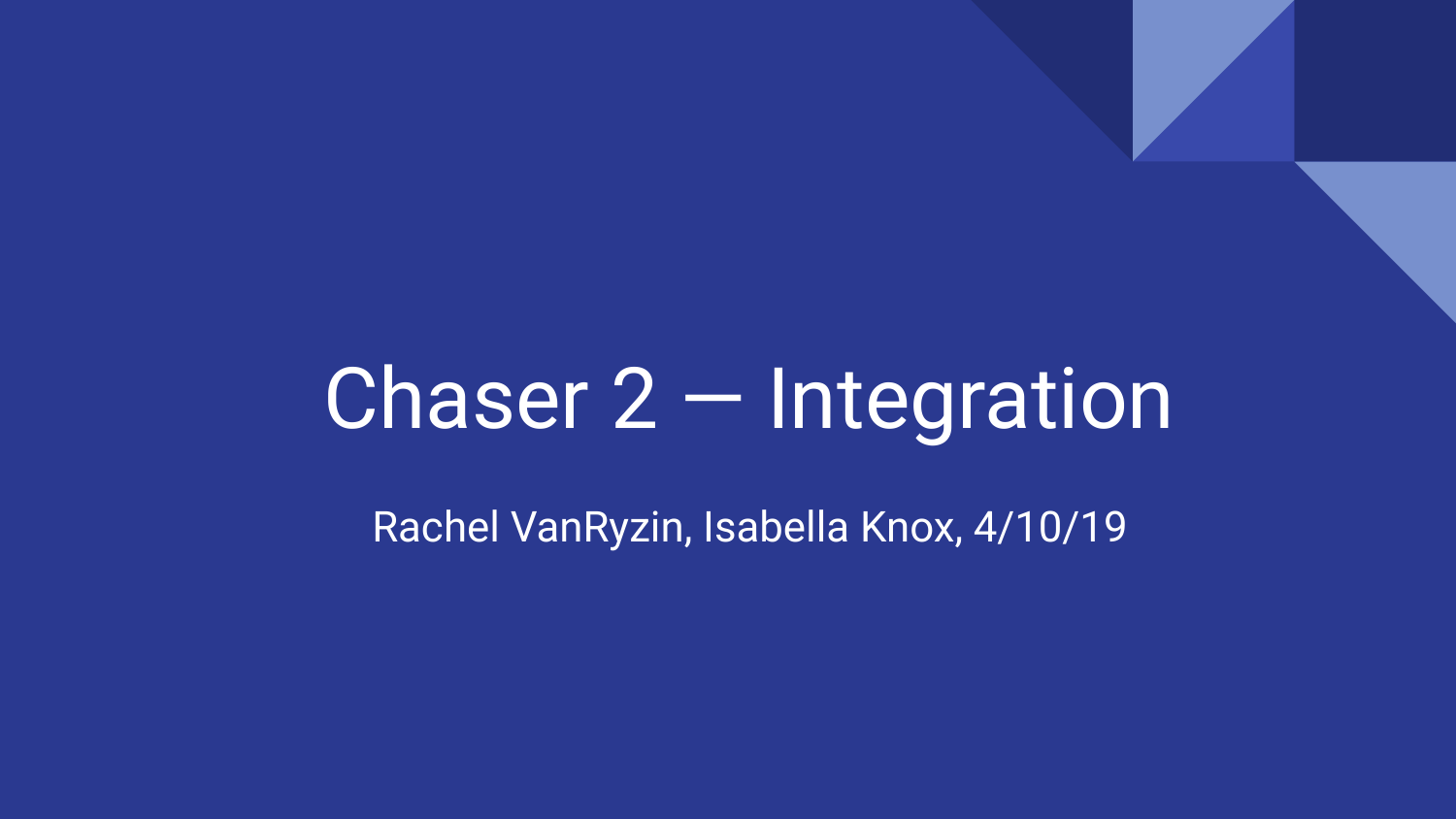

# Chaser 2 — Integration
Rachel VanRyzin, Isabella Knox, 4/10/19